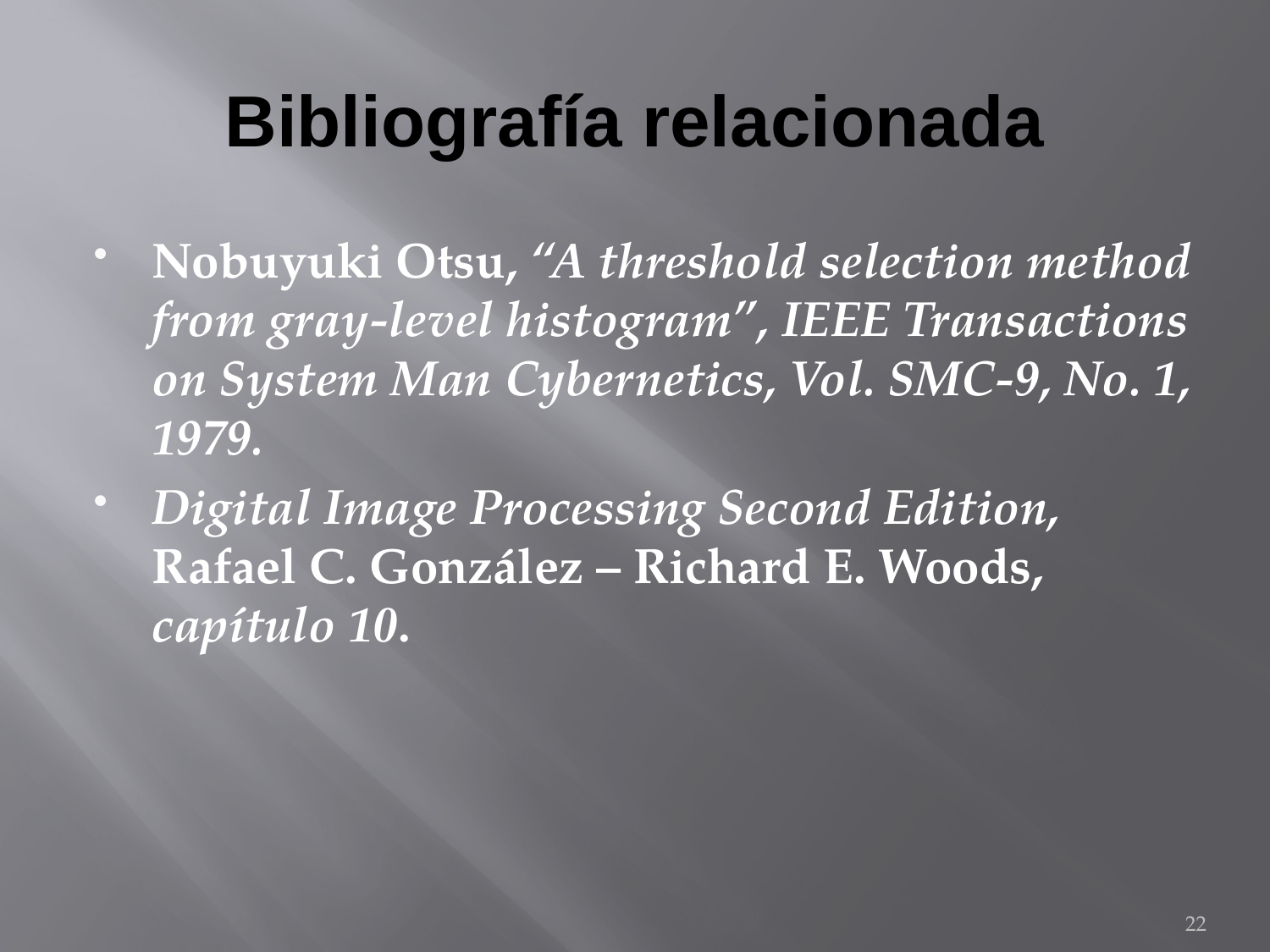

# Bibliografía relacionada
Nobuyuki Otsu, “A threshold selection method from gray-level histogram”, IEEE Transactions on System Man Cybernetics, Vol. SMC-9, No. 1, 1979.
Digital Image Processing Second Edition, Rafael C. González – Richard E. Woods, capítulo 10.
22